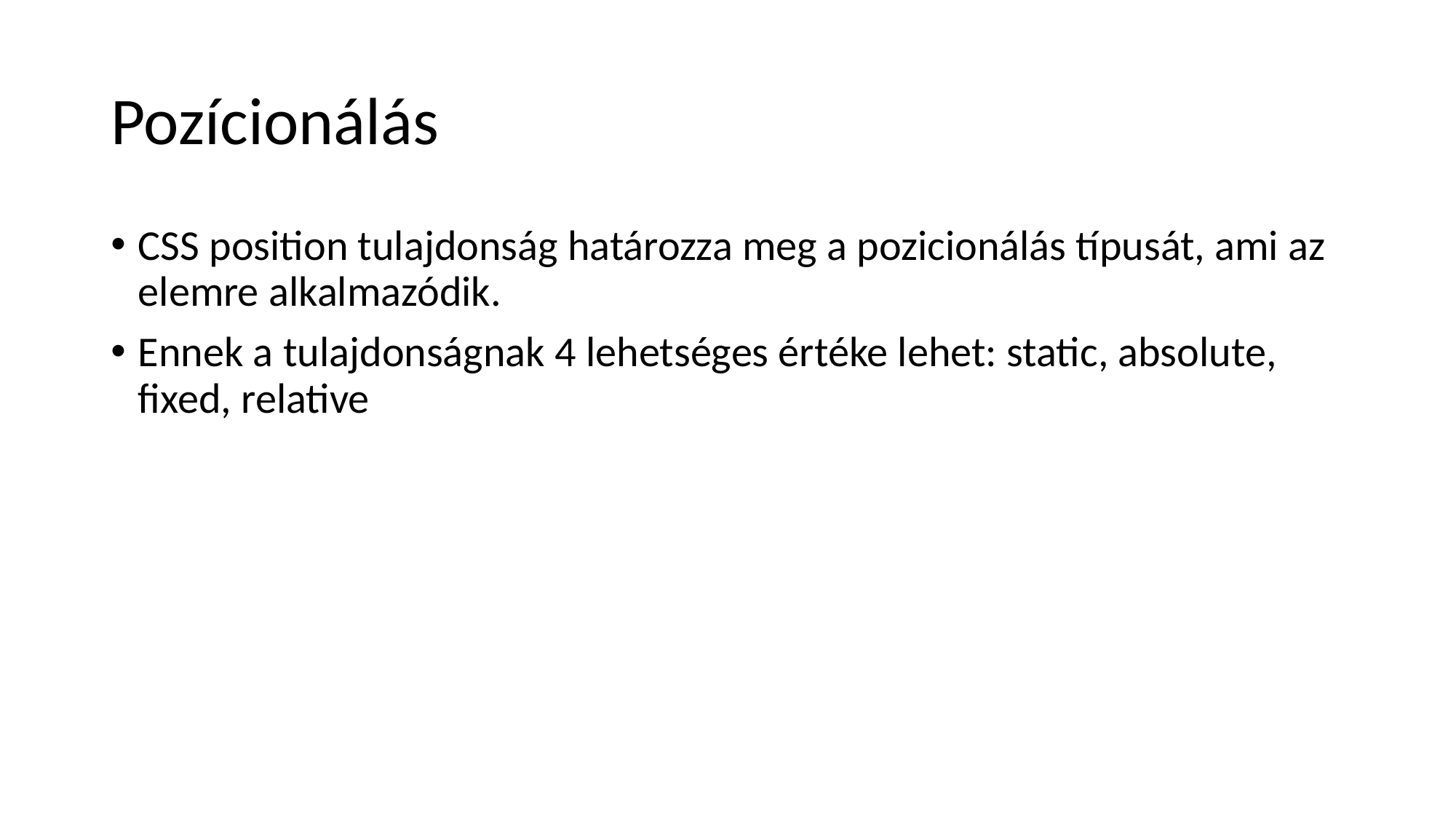

# Pozícionálás
CSS position tulajdonság határozza meg a pozicionálás típusát, ami az elemre alkalmazódik.
Ennek a tulajdonságnak 4 lehetséges értéke lehet: static, absolute, fixed, relative